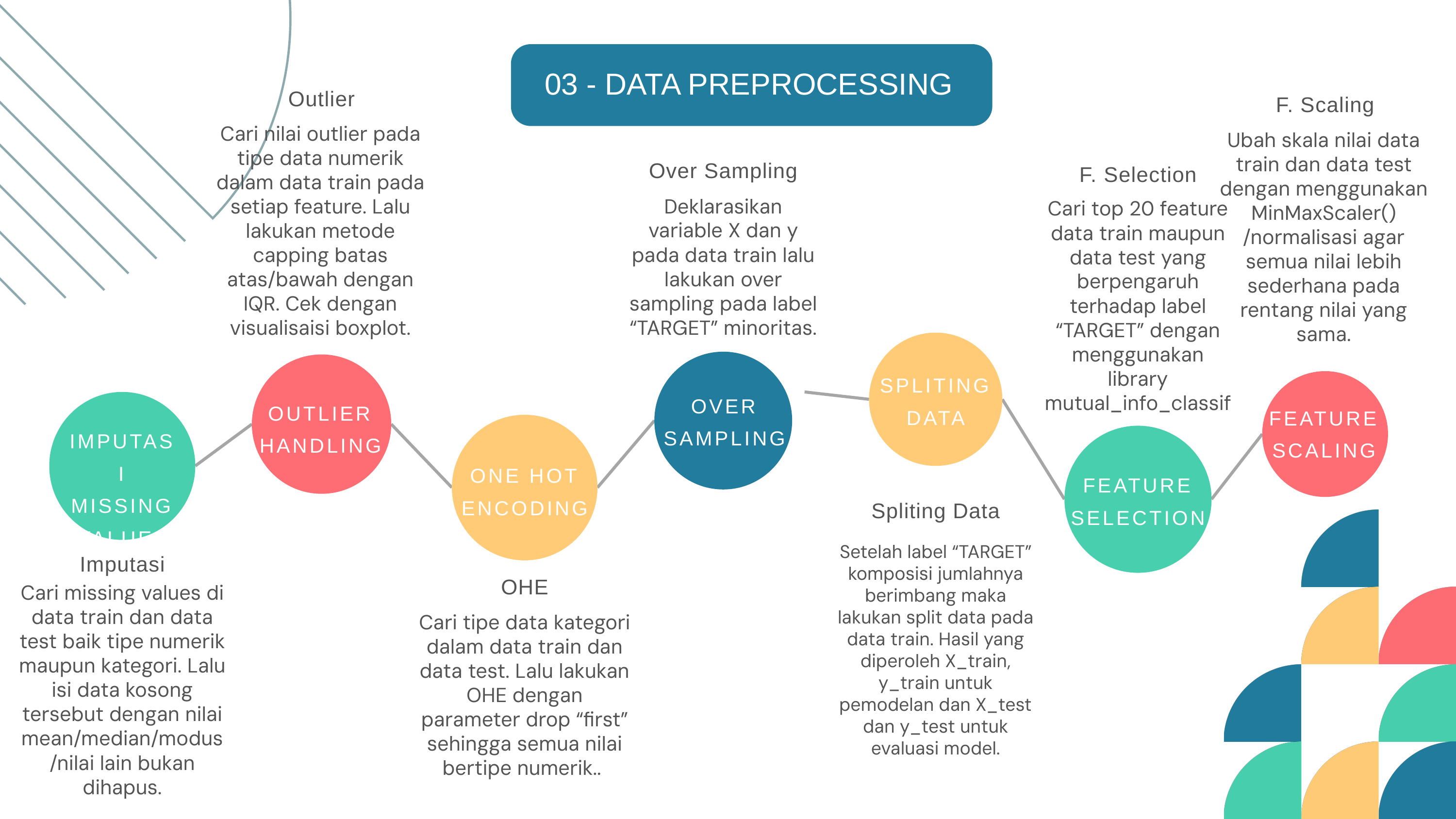

03 - DATA PREPROCESSING
Outlier
F. Scaling
Cari nilai outlier pada tipe data numerik dalam data train pada setiap feature. Lalu lakukan metode capping batas atas/bawah dengan IQR. Cek dengan visualisaisi boxplot.
Ubah skala nilai data train dan data test dengan menggunakan MinMaxScaler() /normalisasi agar semua nilai lebih sederhana pada rentang nilai yang sama.
Over Sampling
F. Selection
Deklarasikan variable X dan y pada data train lalu lakukan over sampling pada label “TARGET” minoritas.
Cari top 20 feature data train maupun data test yang berpengaruh terhadap label “TARGET” dengan menggunakan library mutual_info_classif

SPLITING DATA

OVER SAMPLING

OUTLIER HANDLING
FEATURE SCALING

IMPUTASI MISSING VALUES

ONE HOT ENCODING
FEATURE SELECTION
Spliting Data

Setelah label “TARGET” komposisi jumlahnya berimbang maka lakukan split data pada data train. Hasil yang diperoleh X_train, y_train untuk pemodelan dan X_test dan y_test untuk evaluasi model.
Imputasi
OHE
Cari missing values di data train dan data test baik tipe numerik maupun kategori. Lalu isi data kosong tersebut dengan nilai mean/median/modus/nilai lain bukan dihapus.
Cari tipe data kategori dalam data train dan data test. Lalu lakukan OHE dengan parameter drop “first” sehingga semua nilai bertipe numerik..